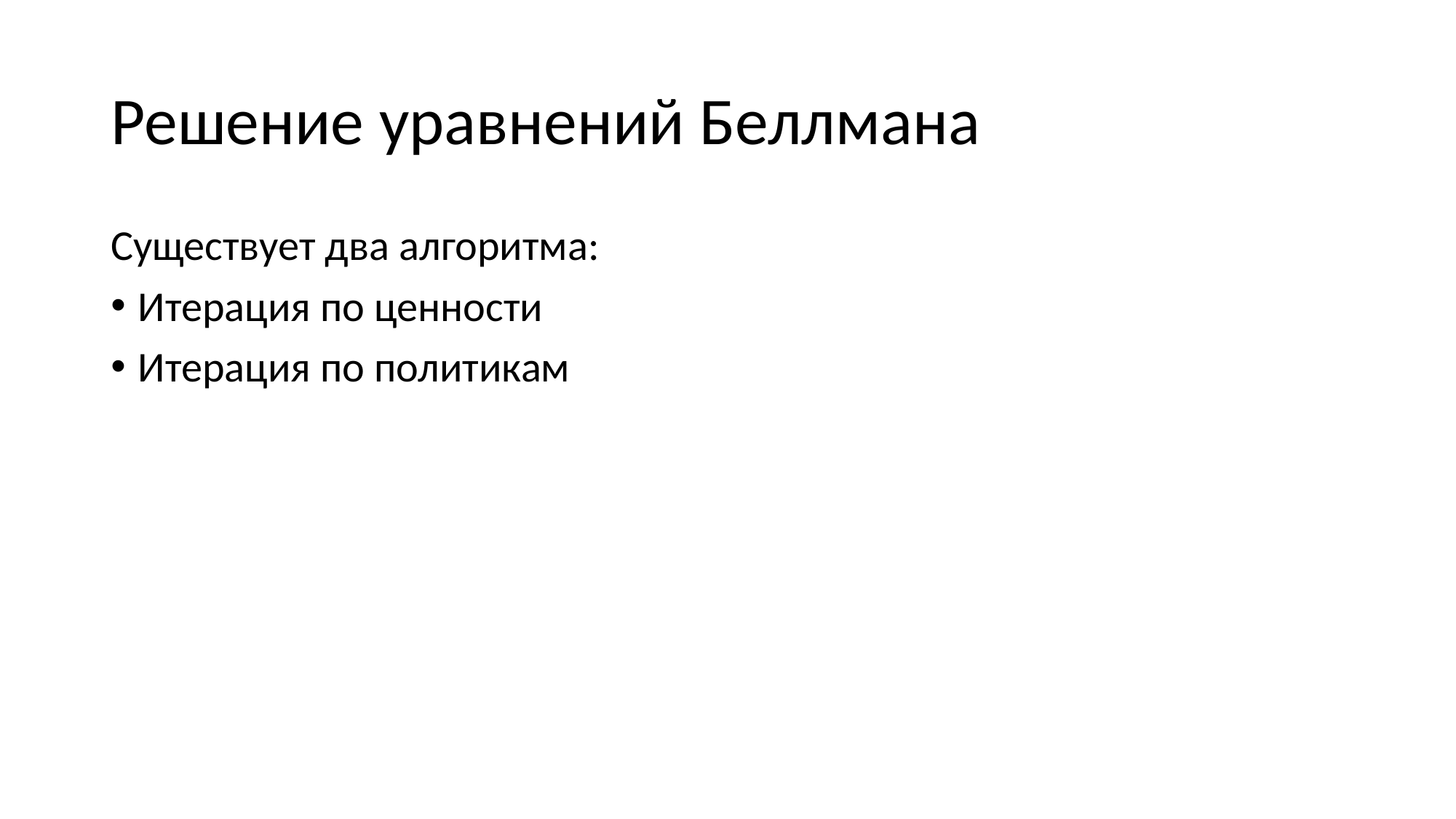

# Решение уравнений Беллмана
Существует два алгоритма:
Итерация по ценности
Итерация по политикам